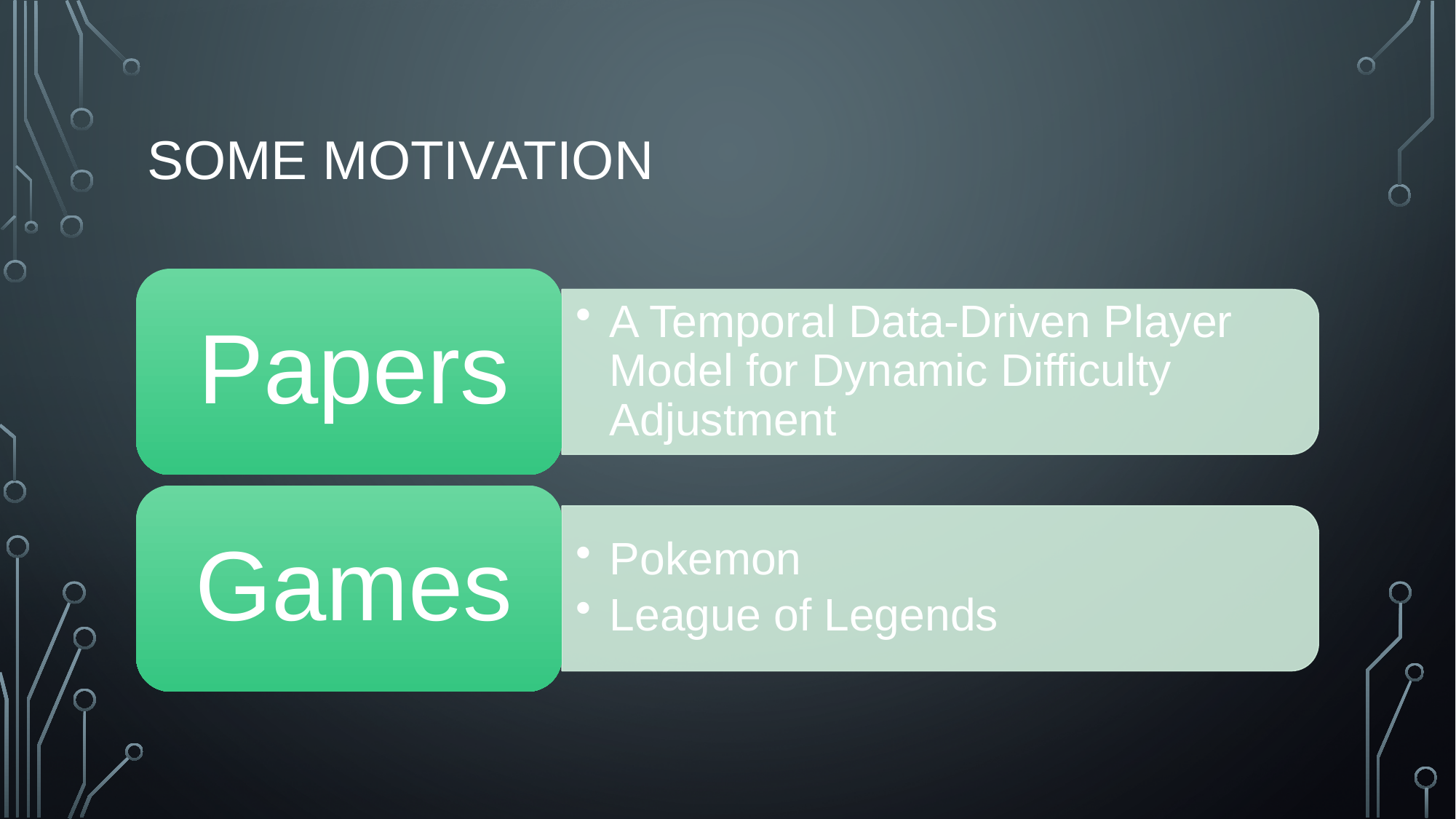

# Some Motivation
A Temporal Data-Driven Player Model for Dynamic Difficulty Adjustment
Papers
Pokemon
League of Legends
Games